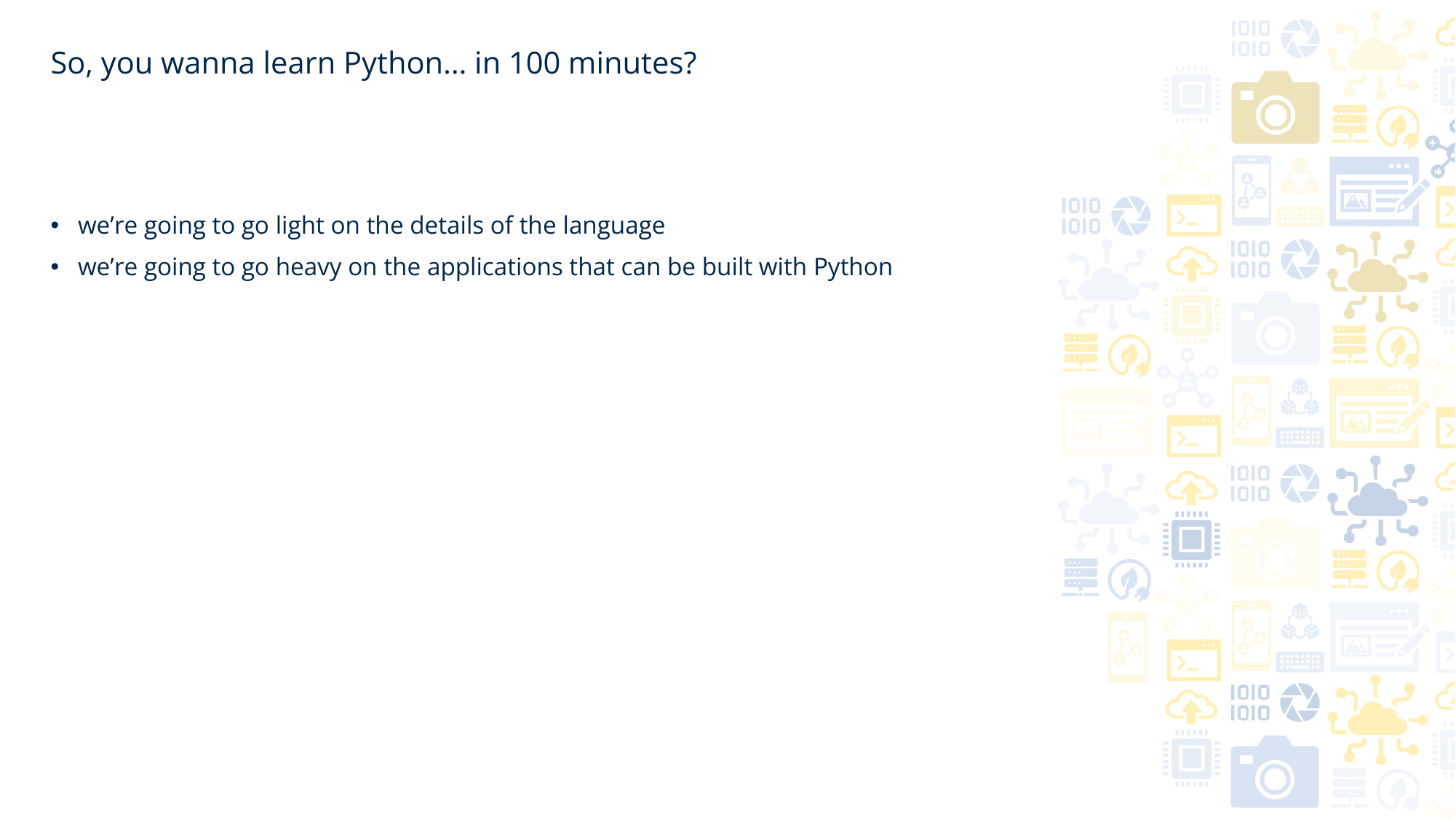

# So, you wanna learn Python… in 100 minutes?

we’re going to go light on the details of the language
we’re going to go heavy on the applications that can be built with Python